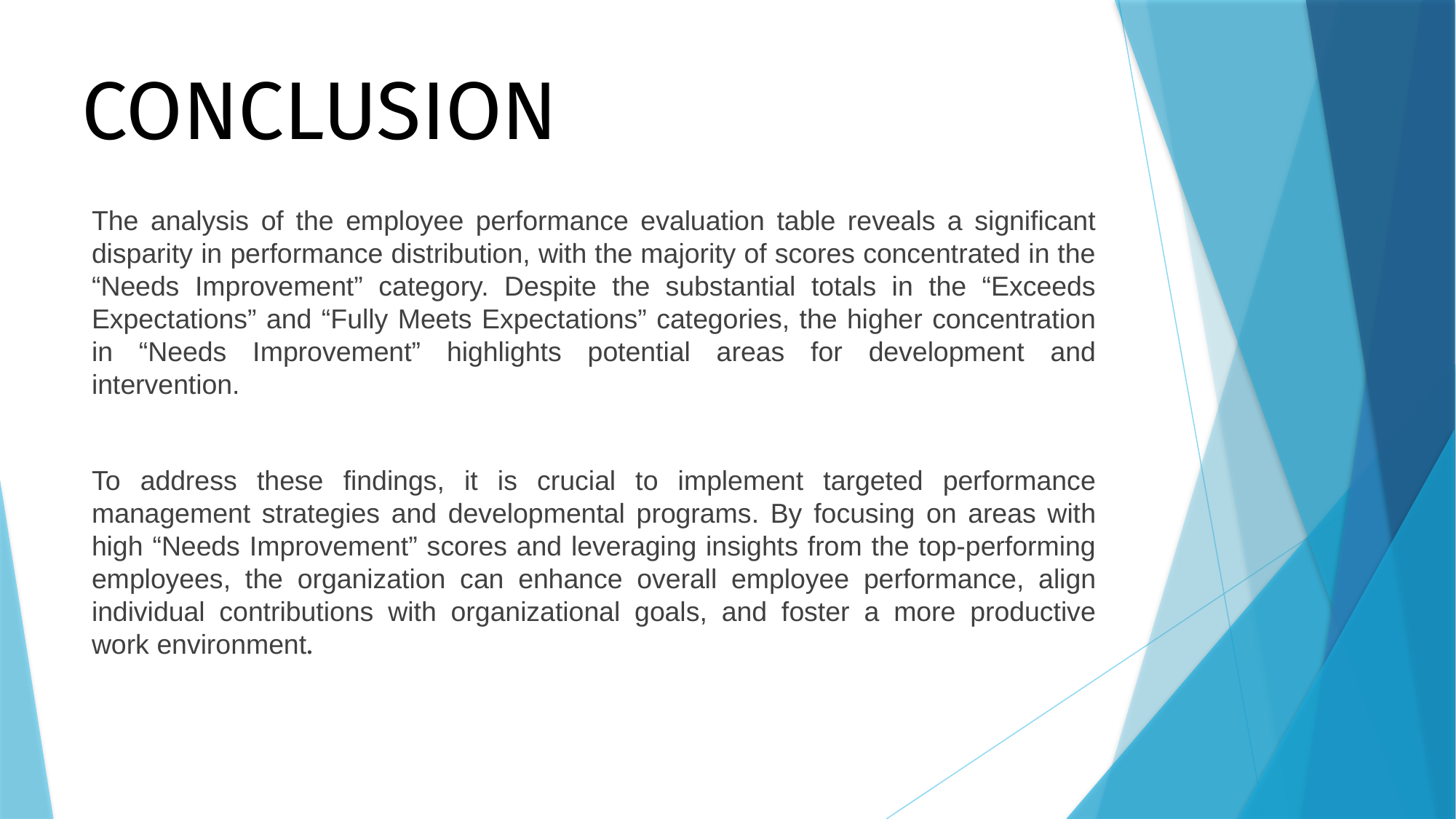

CONCLUSION
The analysis of the employee performance evaluation table reveals a significant disparity in performance distribution, with the majority of scores concentrated in the “Needs Improvement” category. Despite the substantial totals in the “Exceeds Expectations” and “Fully Meets Expectations” categories, the higher concentration in “Needs Improvement” highlights potential areas for development and intervention.

To address these findings, it is crucial to implement targeted performance management strategies and developmental programs. By focusing on areas with high “Needs Improvement” scores and leveraging insights from the top-performing employees, the organization can enhance overall employee performance, align individual contributions with organizational goals, and foster a more productive work environment.